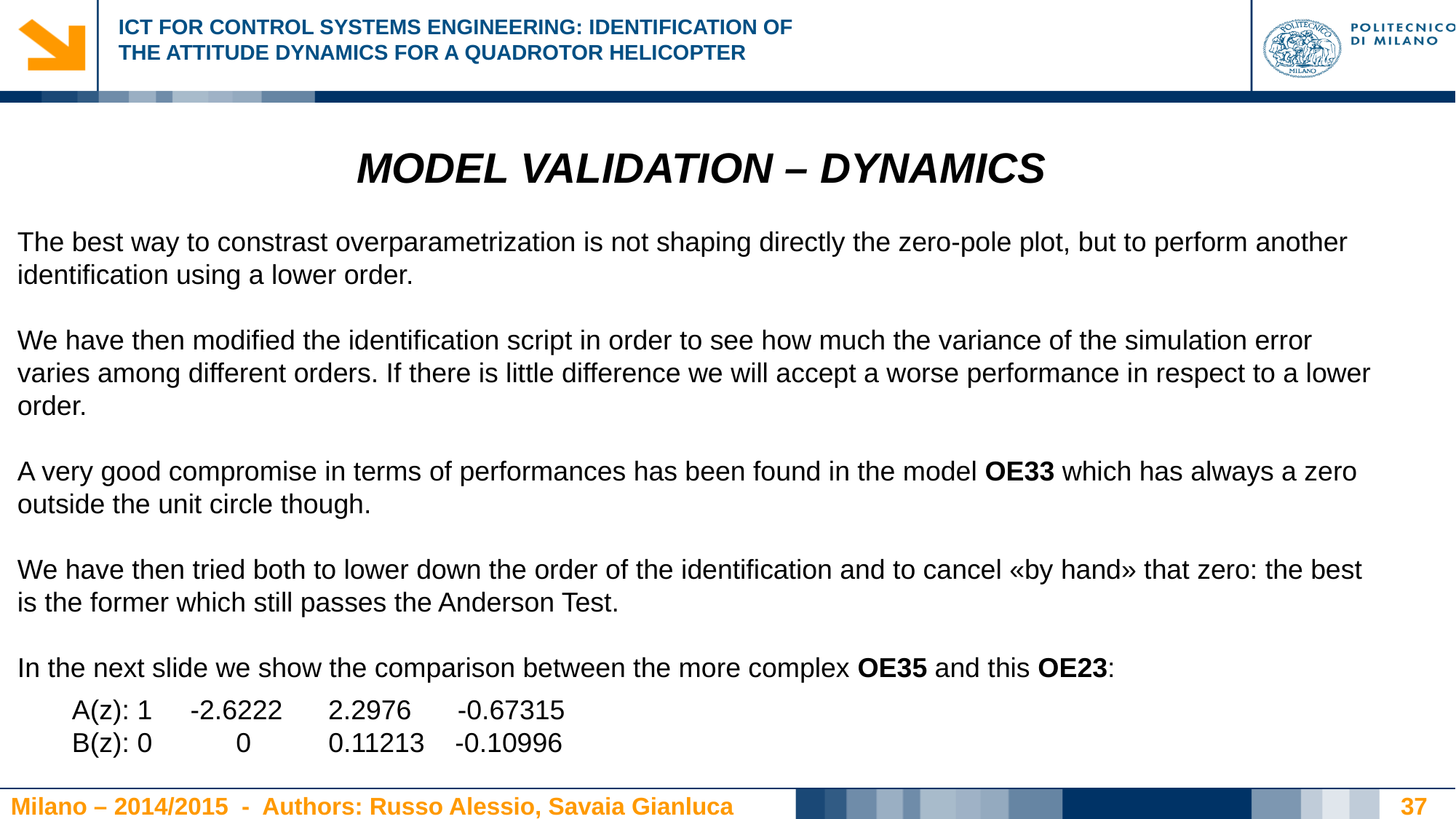

MODEL VALIDATION – DYNAMICS

The best way to constrast overparametrization is not shaping directly the zero-pole plot, but to perform another identification using a lower order.

We have then modified the identification script in order to see how much the variance of the simulation error varies among different orders. If there is little difference we will accept a worse performance in respect to a lower order.

A very good compromise in terms of performances has been found in the model OE33 which has always a zero outside the unit circle though.

We have then tried both to lower down the order of the identification and to cancel «by hand» that zero: the best is the former which still passes the Anderson Test.

In the next slide we show the comparison between the more complex OE35 and this OE23:
A(z): 1     -2.6222      2.2976      -0.67315
B(z): 0           0     	     0.11213    -0.10996
37